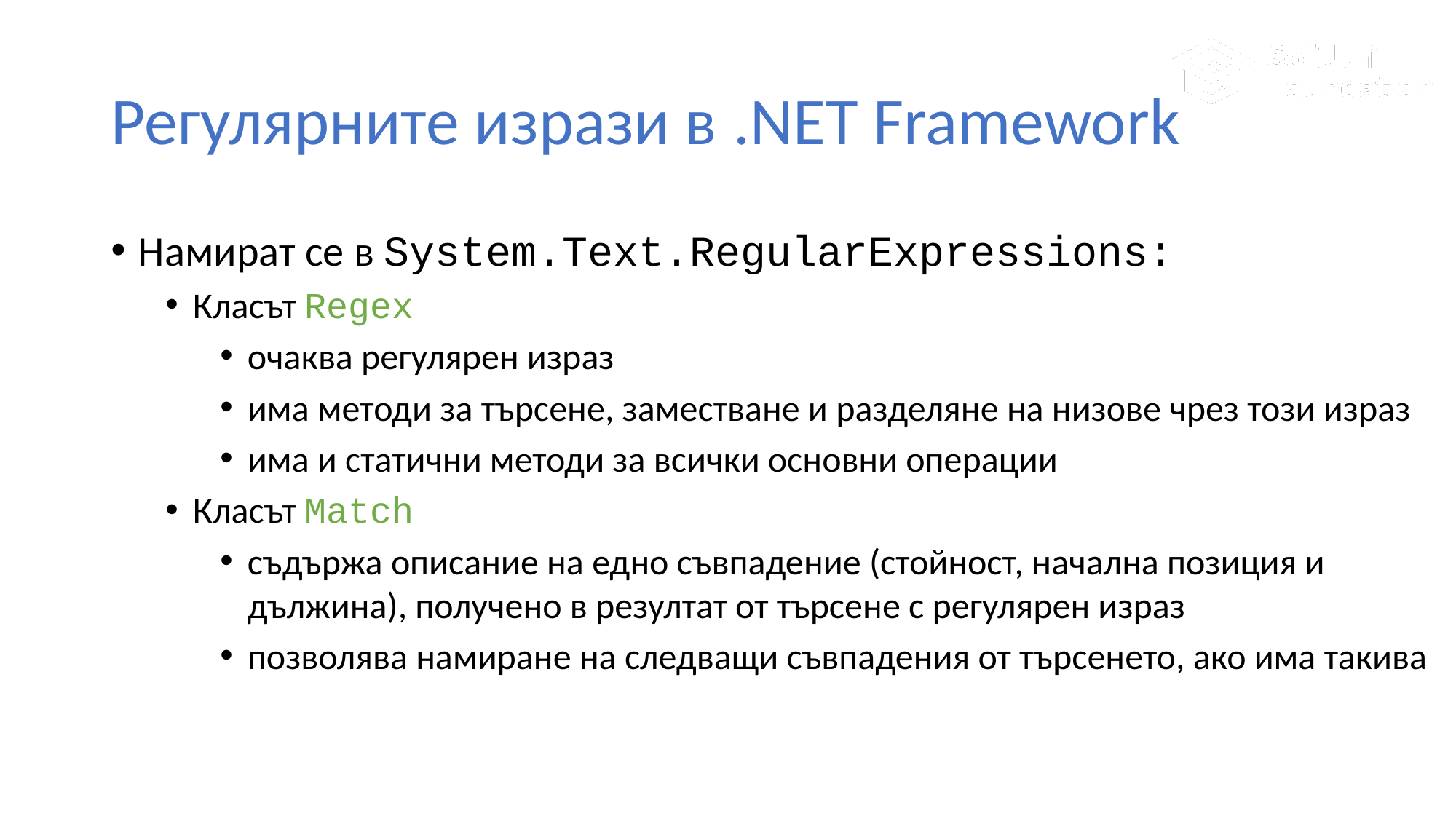

# Регулярните изрази в .NET Framework
Намират се в System.Text.RegularExpressions:
Класът Regex
очаква регулярен израз
има методи за търсене, заместване и разделяне на низове чрез този израз
има и статични методи за всички основни операции
Класът Match
съдържа описание на едно съвпадение (стойност, начална позиция и дължина), получено в резултат от търсене с регулярен израз
позволява намиране на следващи съвпадения от търсенето, ако има такива